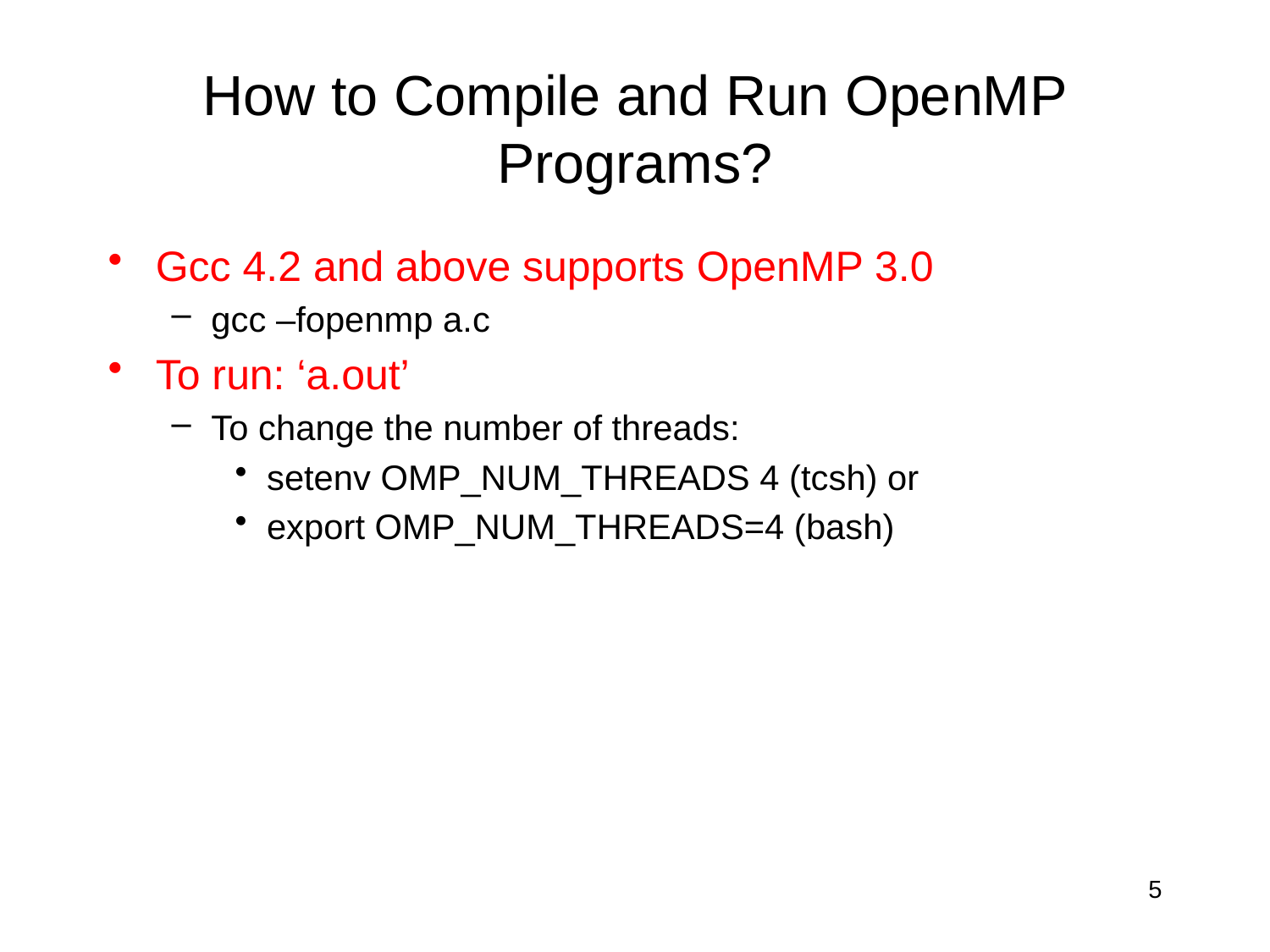

# How to Compile and Run OpenMP Programs?
Gcc 4.2 and above supports OpenMP 3.0
gcc –fopenmp a.c
To run: ‘a.out’
To change the number of threads:
setenv OMP_NUM_THREADS 4 (tcsh) or
export OMP_NUM_THREADS=4 (bash)

5